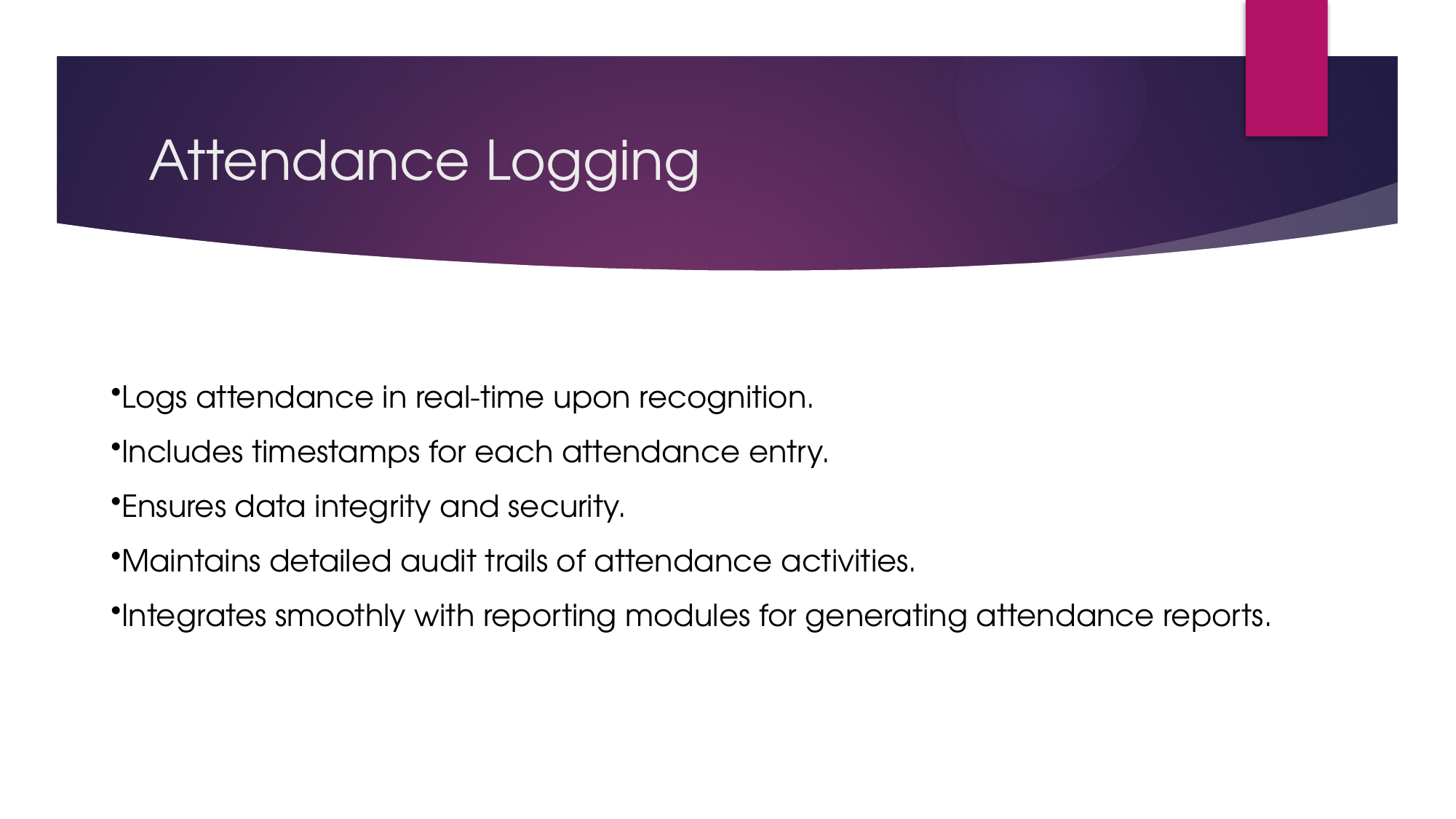

# Attendance Logging

Logs attendance in real-time upon recognition.
Includes timestamps for each attendance entry.
Ensures data integrity and security.
Maintains detailed audit trails of attendance activities.
Integrates smoothly with reporting modules for generating attendance reports.